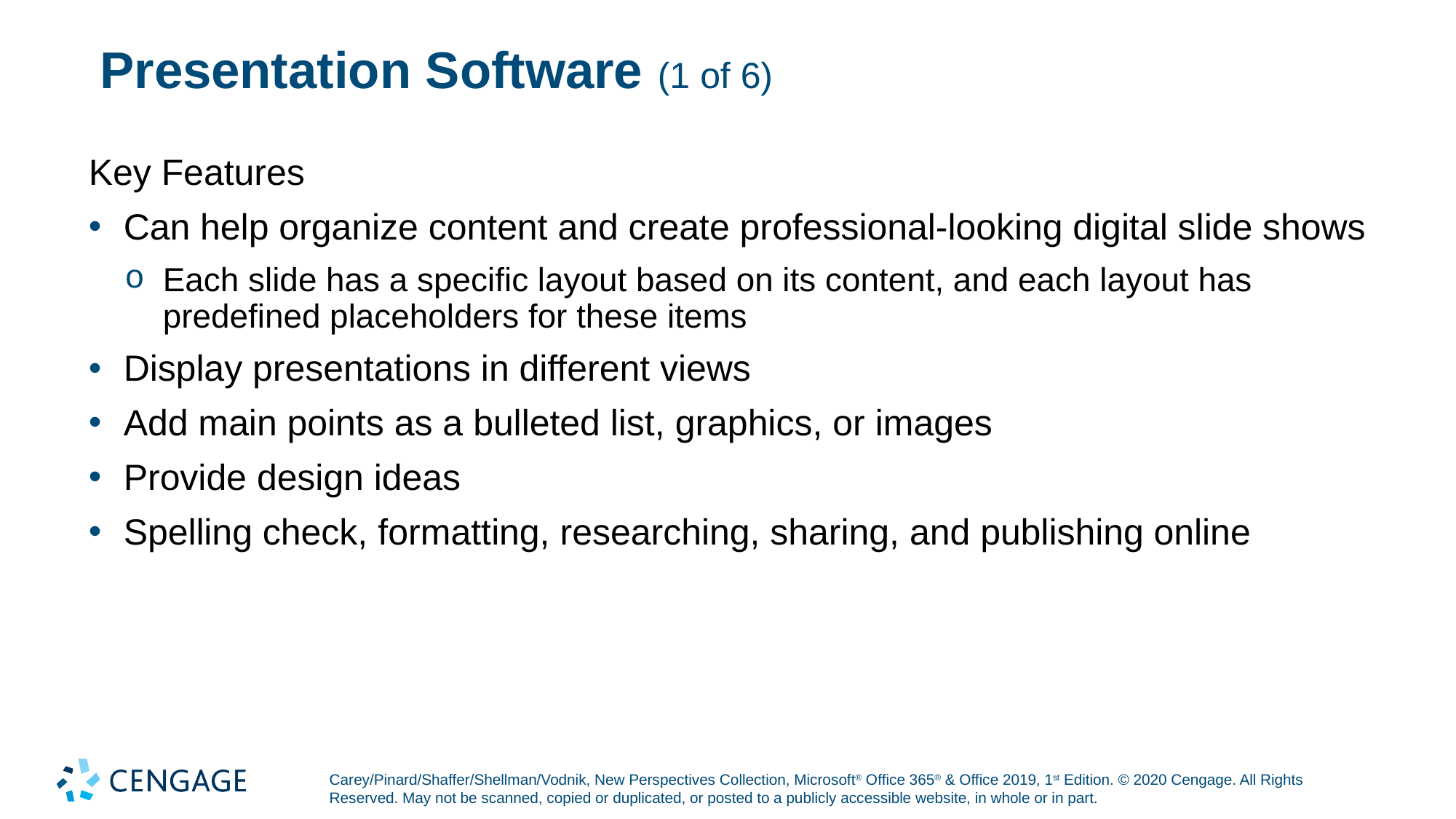

# Presentation Software (1 of 6)
Key Features
Can help organize content and create professional-looking digital slide shows
Each slide has a specific layout based on its content, and each layout has predefined placeholders for these items
Display presentations in different views
Add main points as a bulleted list, graphics, or images
Provide design ideas
Spelling check, formatting, researching, sharing, and publishing online